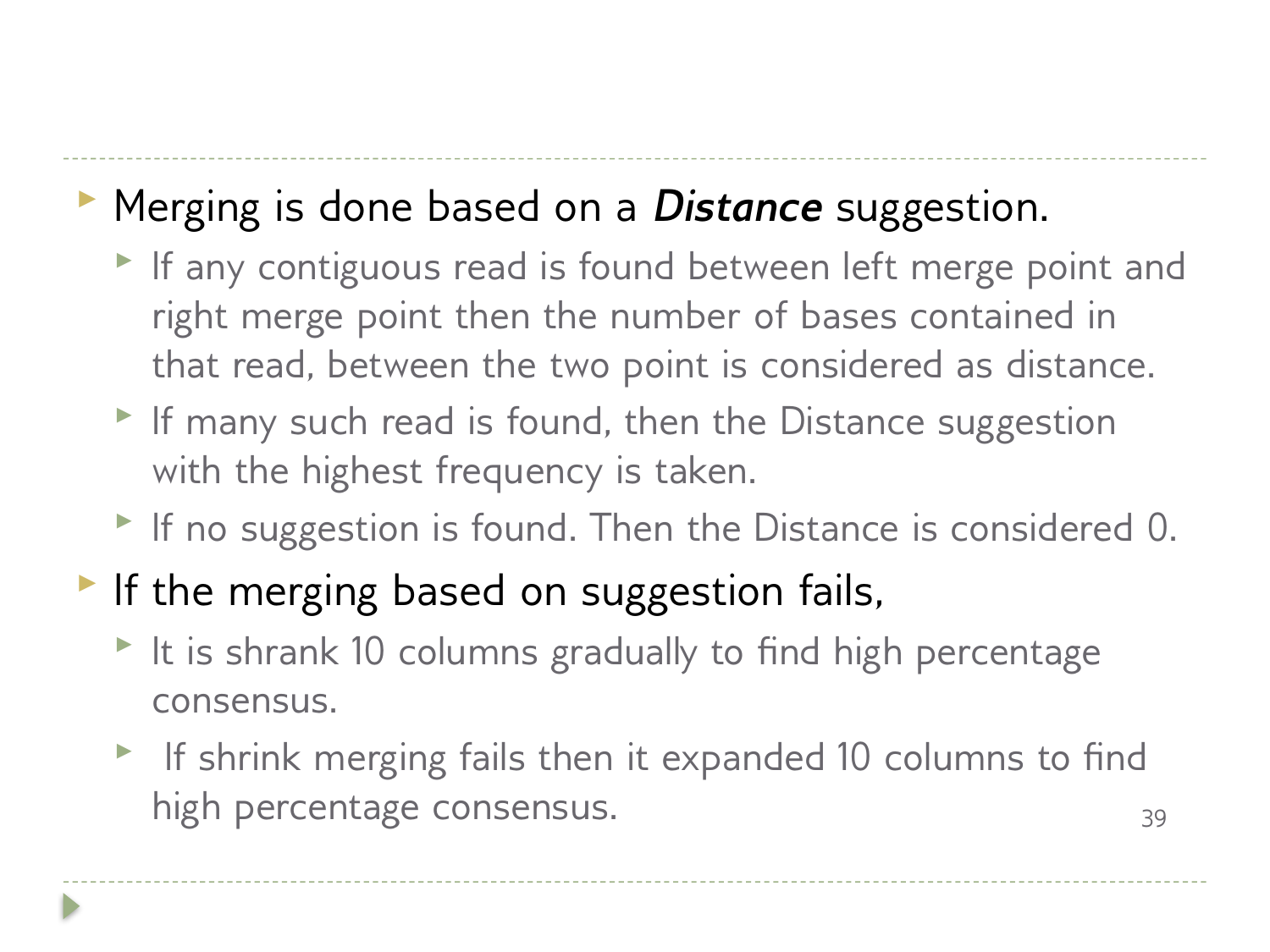

#
Merging is done based on a Distance suggestion.
If any contiguous read is found between left merge point and right merge point then the number of bases contained in that read, between the two point is considered as distance.
If many such read is found, then the Distance suggestion with the highest frequency is taken.
If no suggestion is found. Then the Distance is considered 0.
If the merging based on suggestion fails,
It is shrank 10 columns gradually to find high percentage consensus.
 If shrink merging fails then it expanded 10 columns to find high percentage consensus.
39